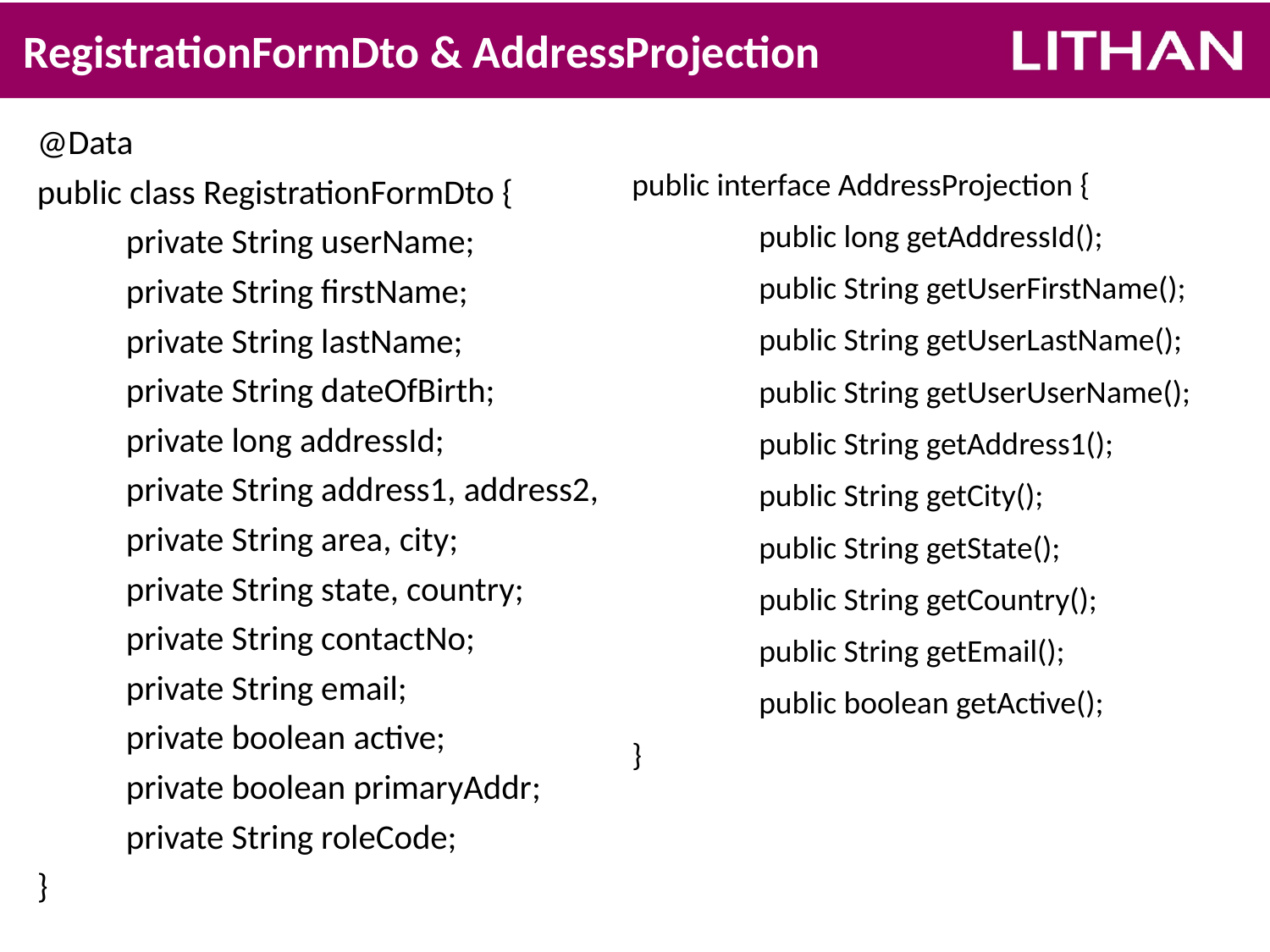

# RegistrationFormDto & AddressProjection
@Data
public class RegistrationFormDto {
	private String userName;
	private String firstName;
	private String lastName;
	private String dateOfBirth;
	private long addressId;
	private String address1, address2,
	private String area, city;
	private String state, country;
	private String contactNo;
	private String email;
	private boolean active;
	private boolean primaryAddr;
	private String roleCode;
}
public interface AddressProjection {
	public long getAddressId();
	public String getUserFirstName();
	public String getUserLastName();
	public String getUserUserName();
	public String getAddress1();
	public String getCity();
	public String getState();
	public String getCountry();
	public String getEmail();
	public boolean getActive();
}